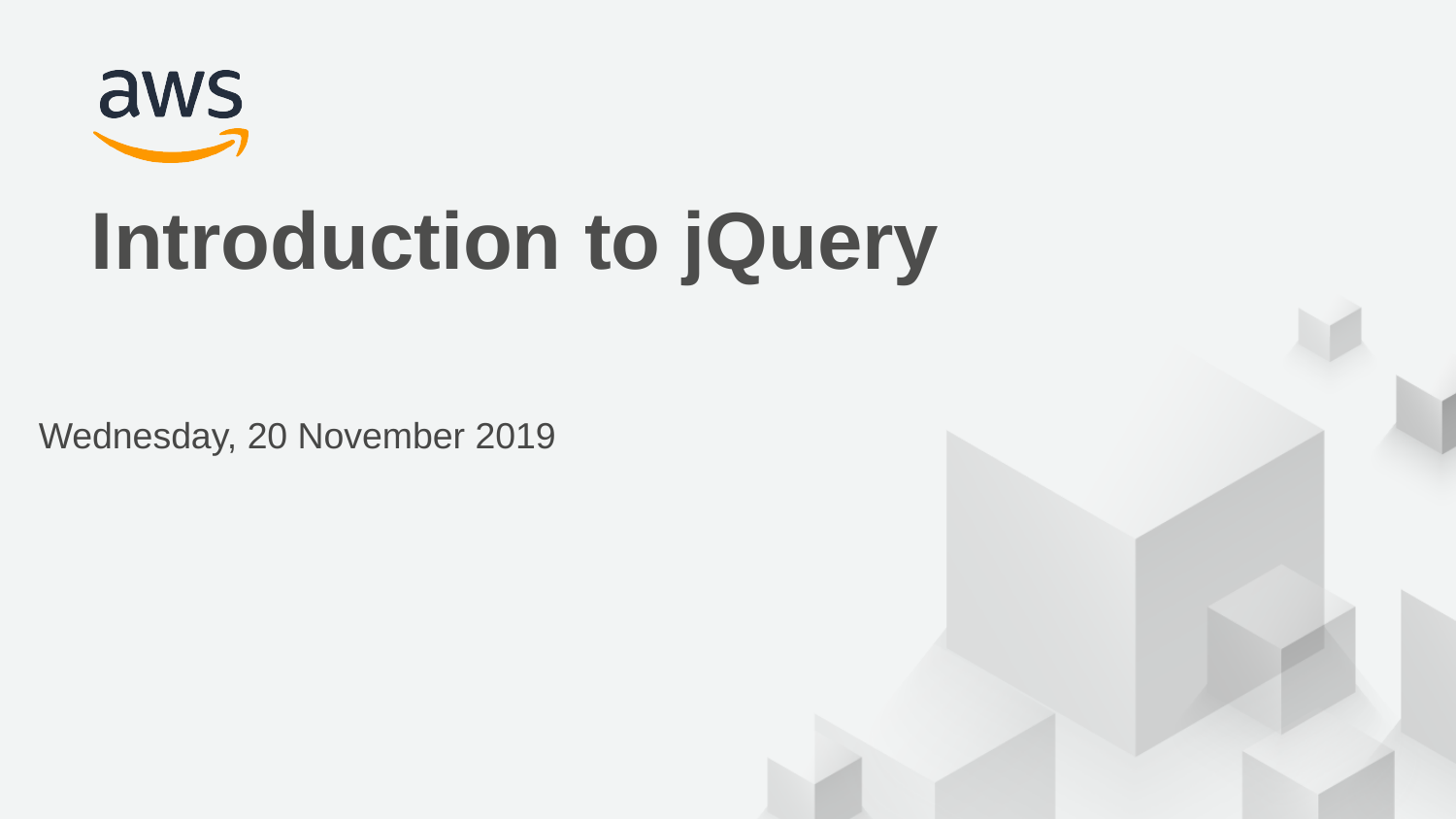

Introduction to jQuery
Wednesday, 20 November 2019